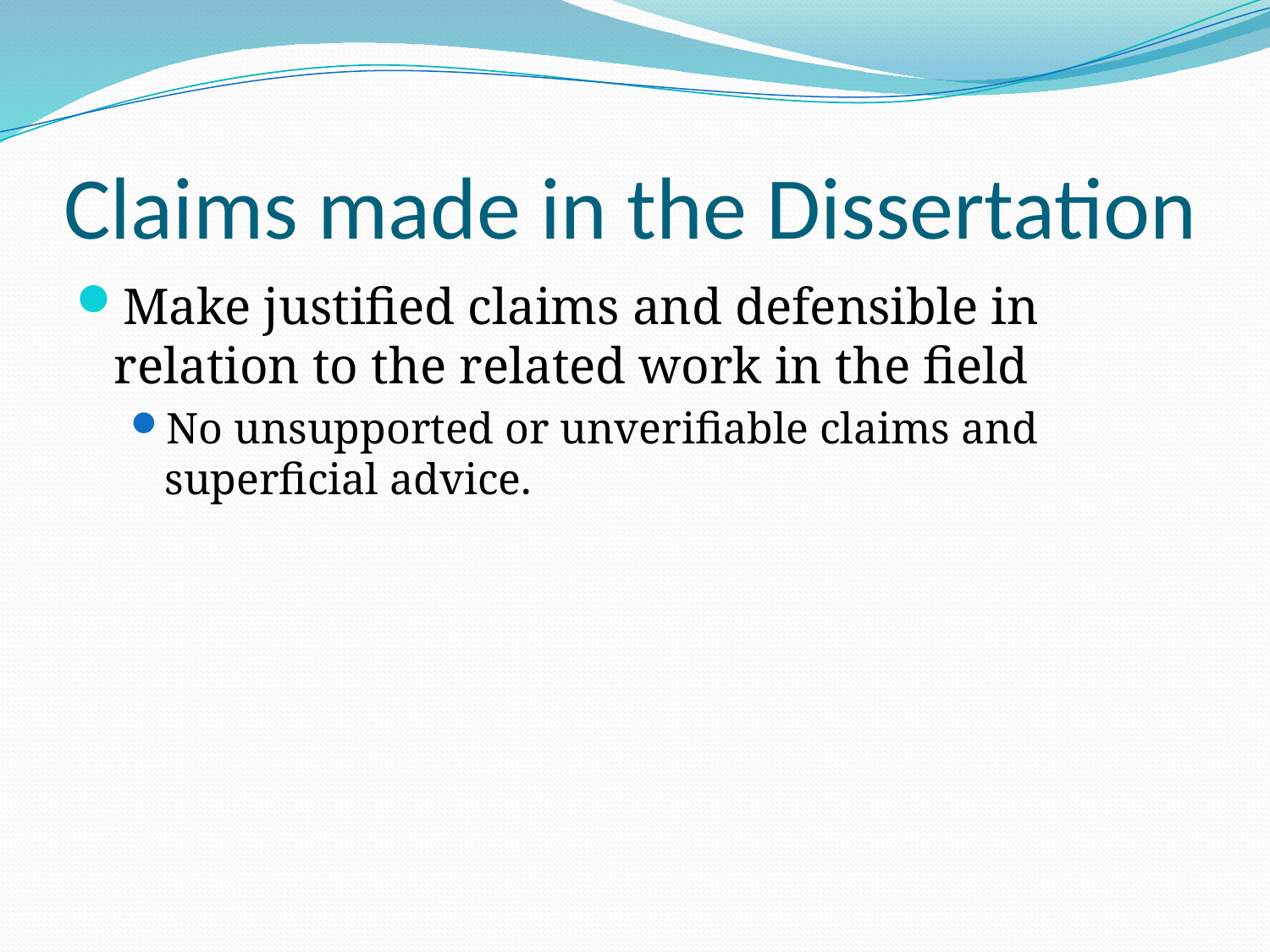

# Claims made in the Dissertation
Make justified claims and defensible in relation to the related work in the field
No unsupported or unverifiable claims and superficial advice.